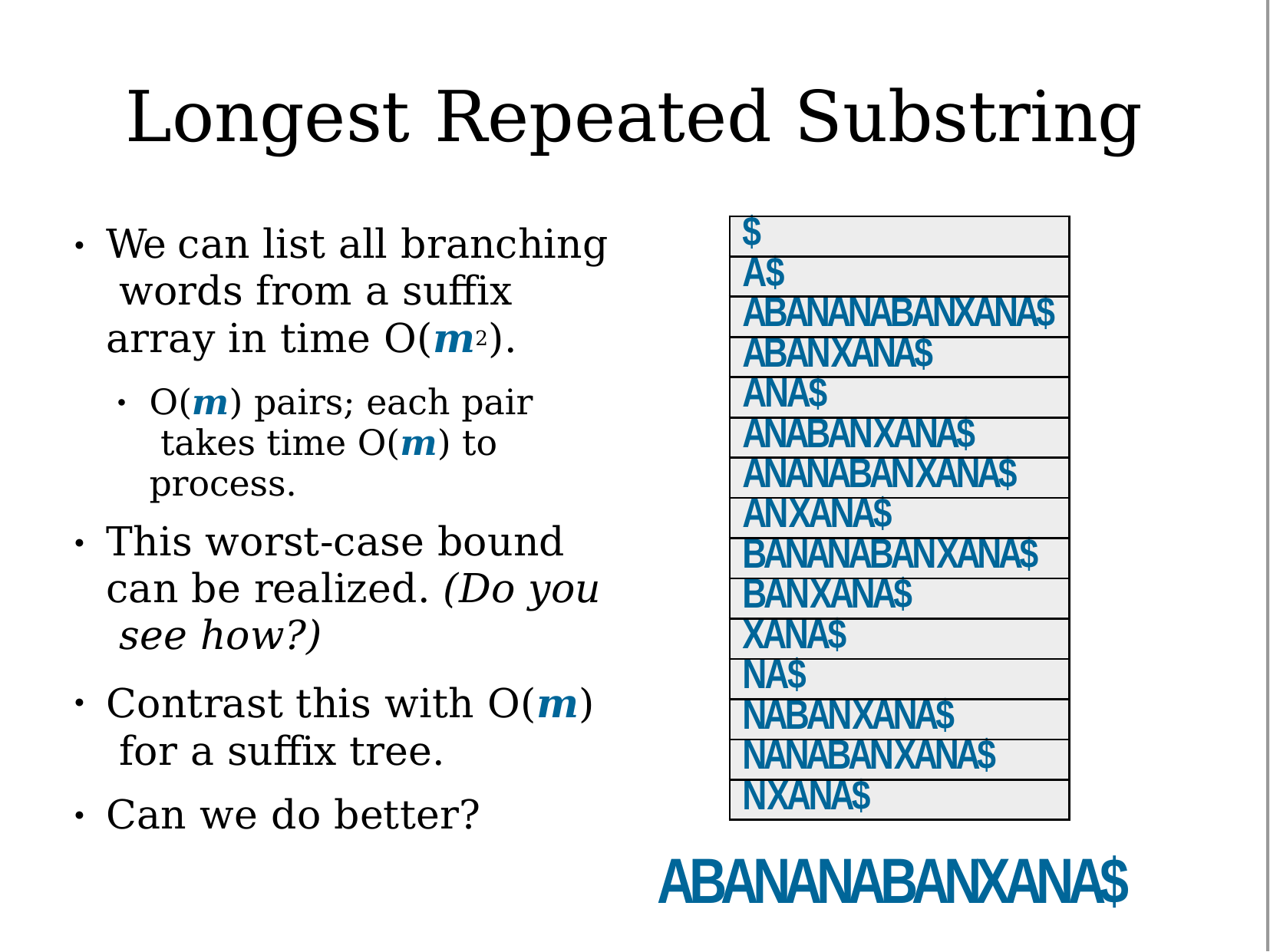

# Longest	Repeated Substring
| $ |
| --- |
| A$ |
| ABANANABANXANA$ |
| ABANXANA$ |
| ANA$ |
| ANABANXANA$ |
| ANANABANXANA$ |
| ANXANA$ |
| BANANABANXANA$ |
| BANXANA$ |
| XANA$ |
| NA$ |
| NABANXANA$ |
| NANABANXANA$ |
| NXANA$ |
We can list all branching  words from a suffix  array in time O(m2).
●
O(m) pairs; each pair  takes time O(m) to  process.
This worst-case bound  can be realized. (Do you  see how?)
Contrast this with O(m)  for a suffix tree.
Can we do better?
●
●
●
●
ABANANABANXANA$